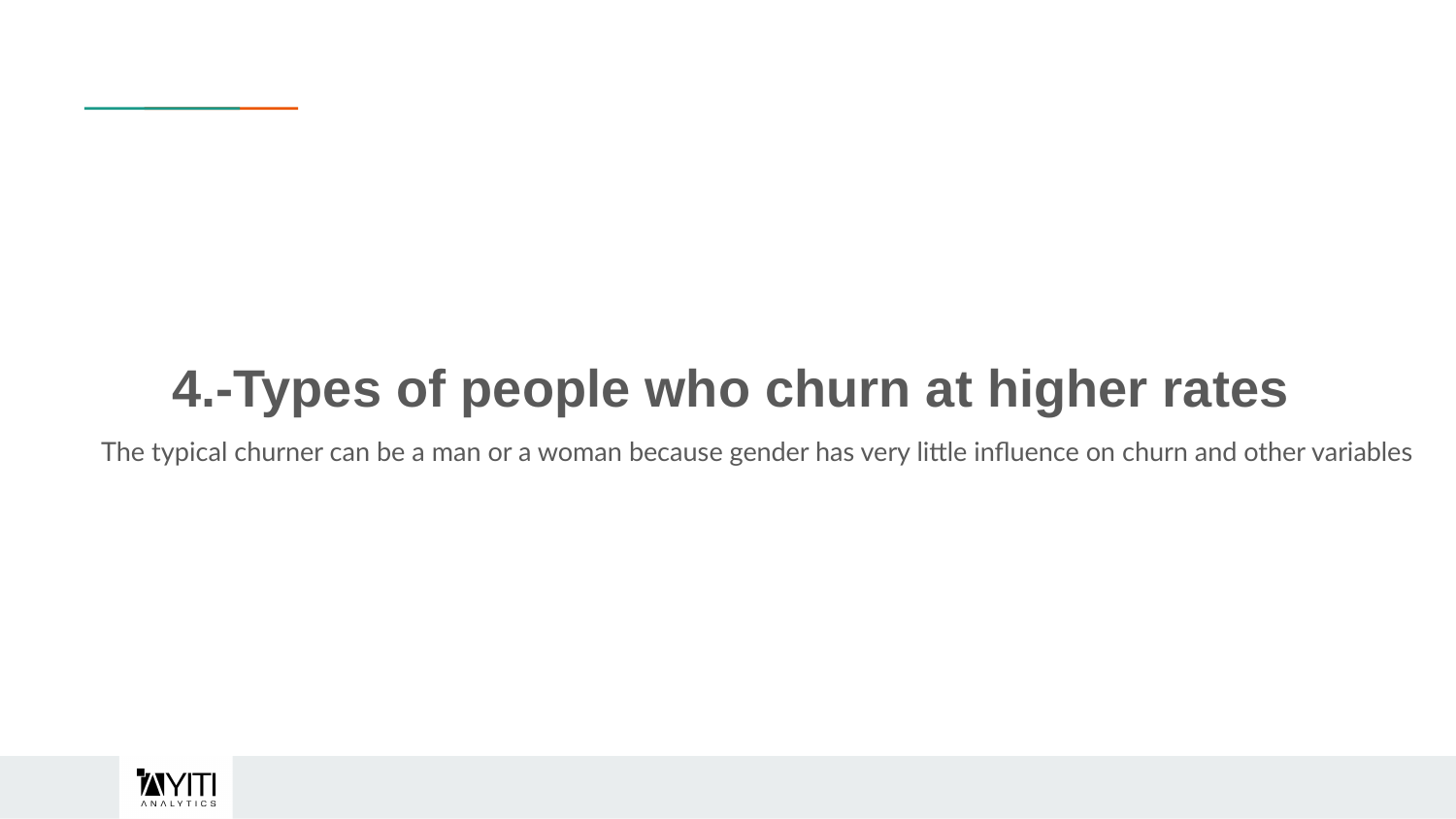

# 4.-Types of people who churn at higher rates
The typical churner can be a man or a woman because gender has very little influence on churn and other variables